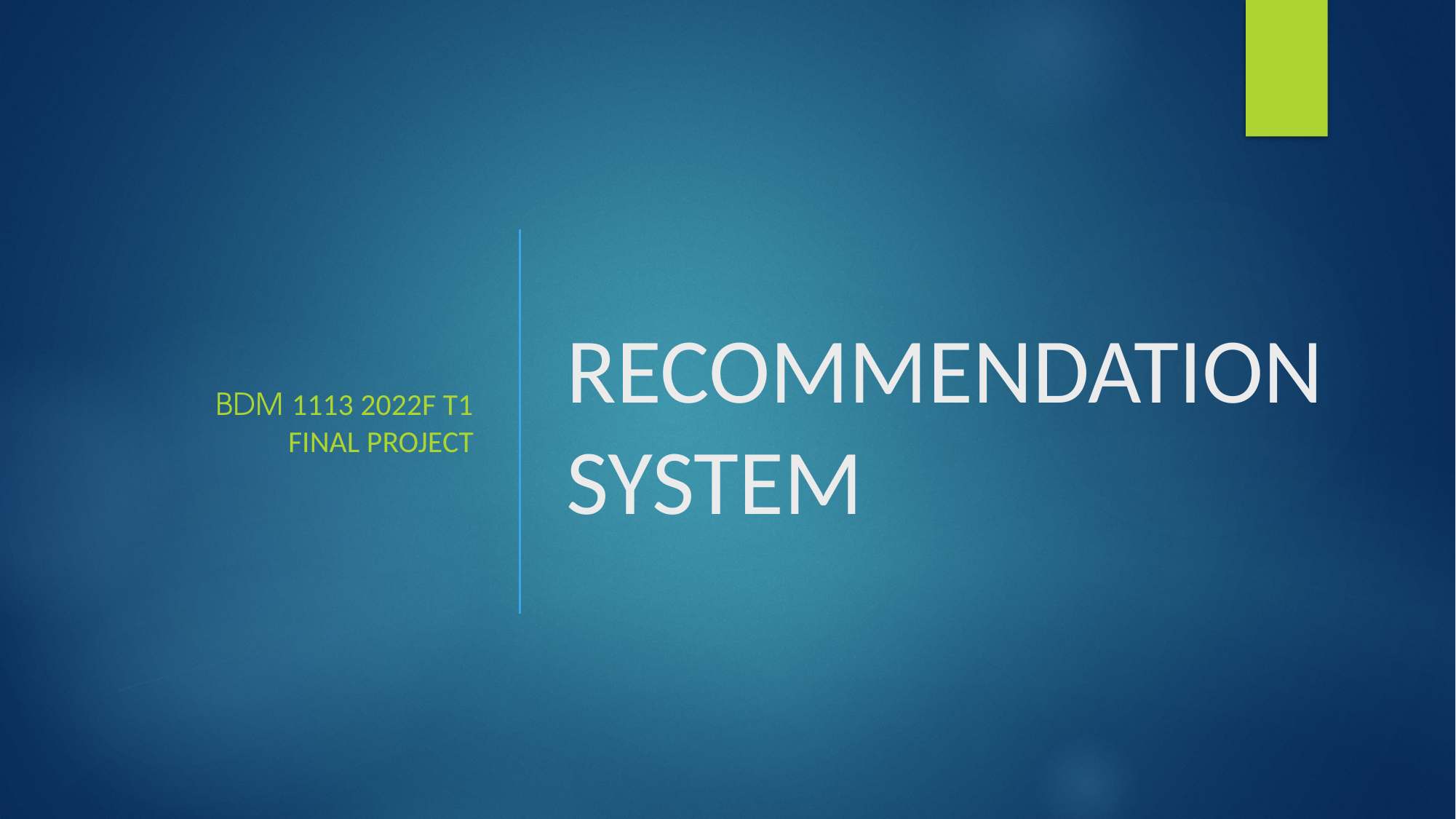

BDM 1113 2022F T1 Final Project
# RECOMMENDATION SYSTEM